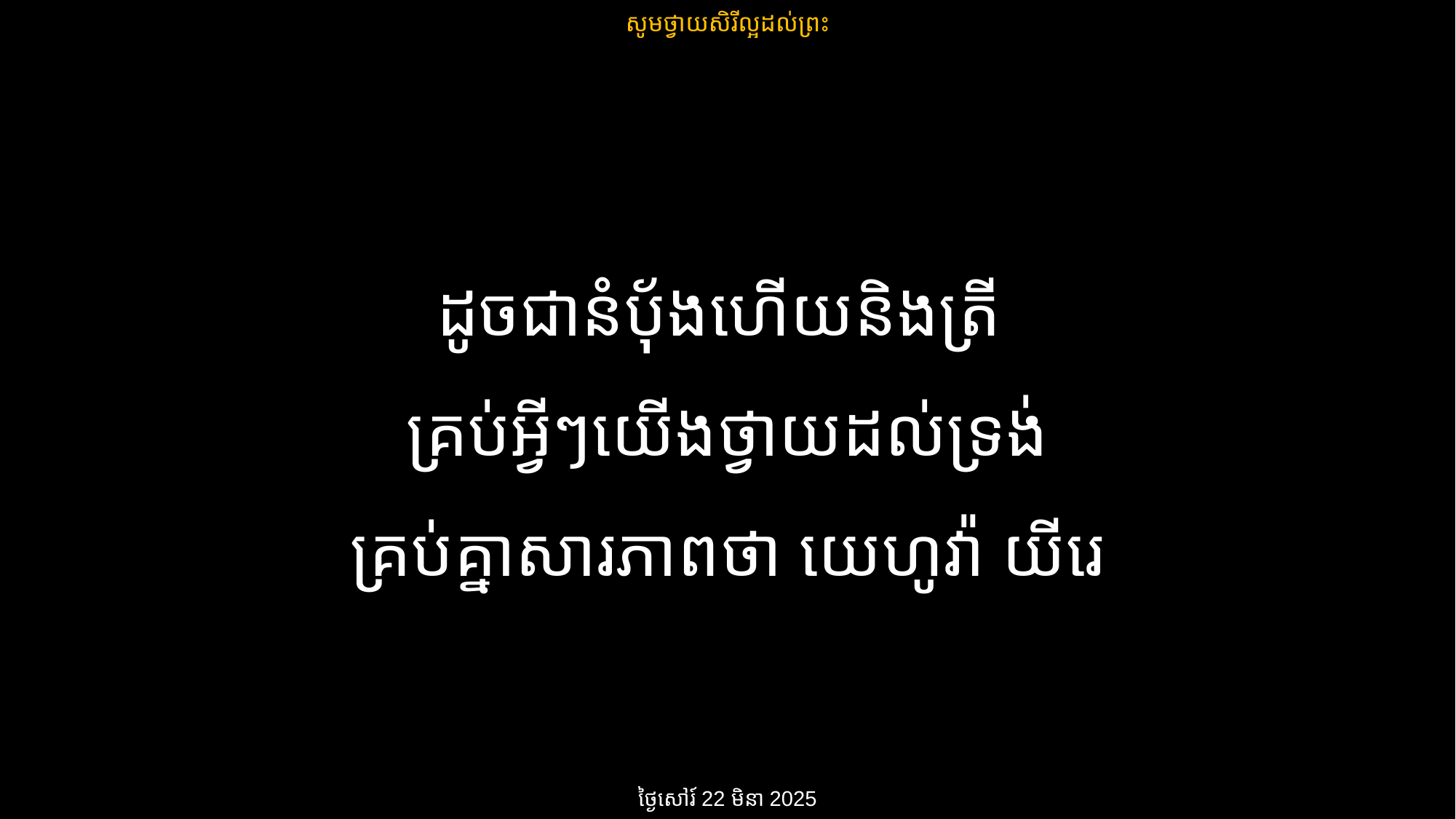

សូមថ្វាយសិរីល្អដល់ព្រះ
ដូចជានំប៉័ងហើយនិងត្រី
គ្រប់អ្វីៗយើងថ្វាយដល់ទ្រង់
គ្រប់គ្នាសារភាពថា យេហូវ៉ា យីរេ
ថ្ងៃសៅរ៍ 22 មិនា 2025